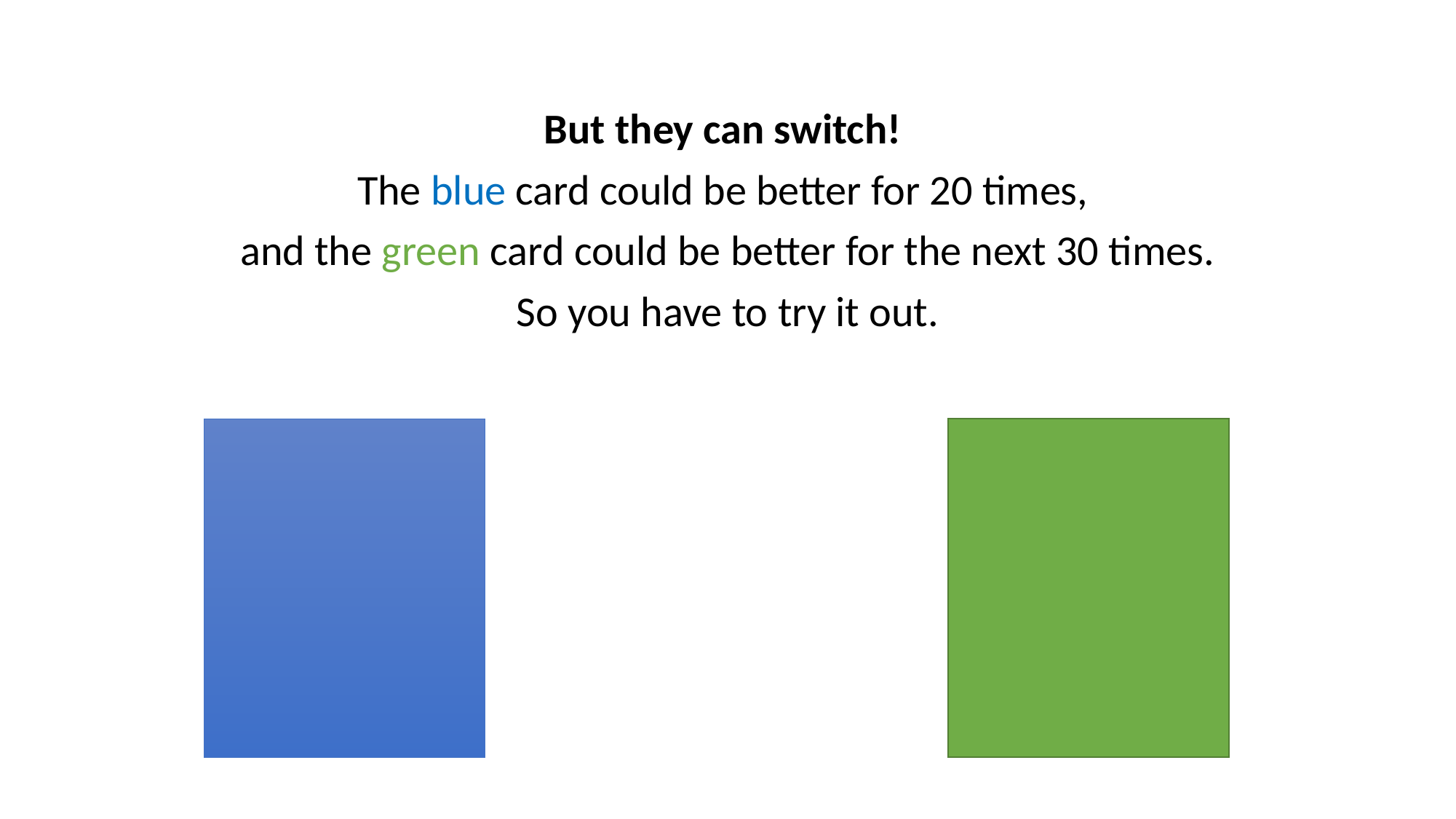

But they can switch!
The blue card could be better for 20 times,
and the green card could be better for the next 30 times.
So you have to try it out.